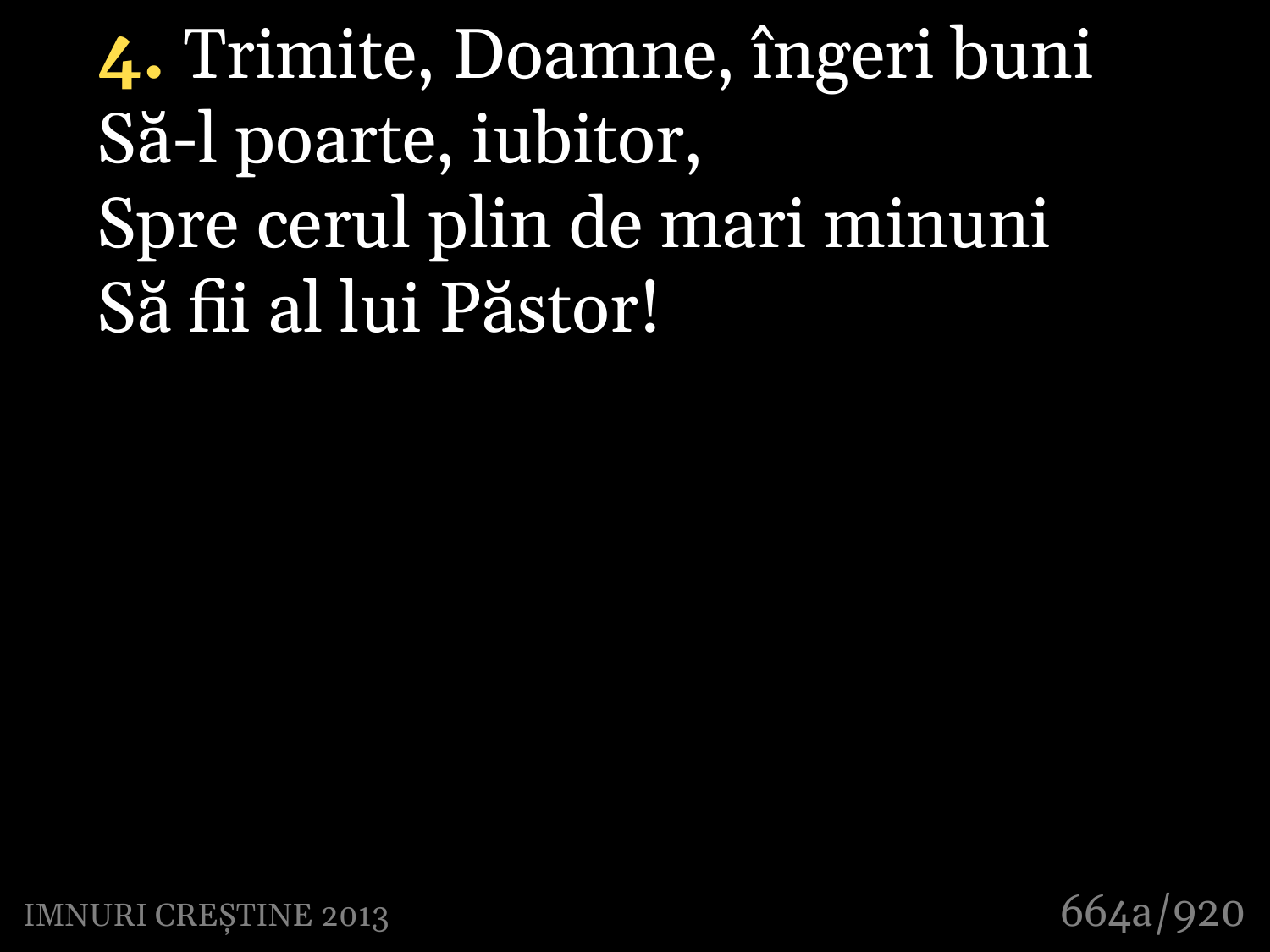

4. Trimite, Doamne, îngeri buni
Să-l poarte, iubitor,
Spre cerul plin de mari minuni
Să fii al lui Păstor!
664a/920
IMNURI CREȘTINE 2013